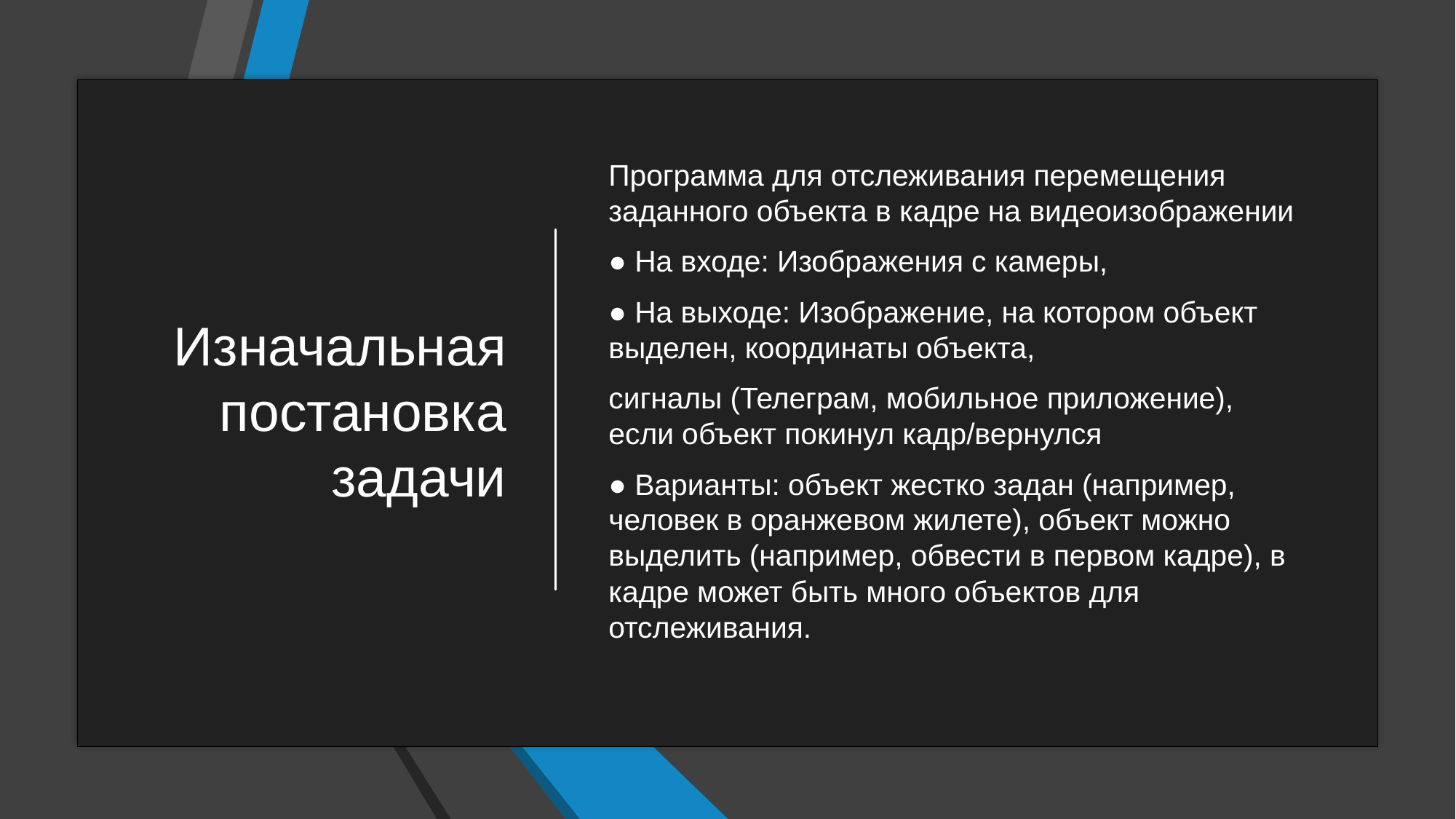

# Изначальная постановка задачи
Программа для отслеживания перемещения заданного объекта в кадре на видеоизображении
● На входе: Изображения с камеры,
● На выходе: Изображение, на котором объект выделен, координаты объекта,
сигналы (Телеграм, мобильное приложение), если объект покинул кадр/вернулся
● Варианты: объект жестко задан (например, человек в оранжевом жилете), объект можно выделить (например, обвести в первом кадре), в кадре может быть много объектов для отслеживания.